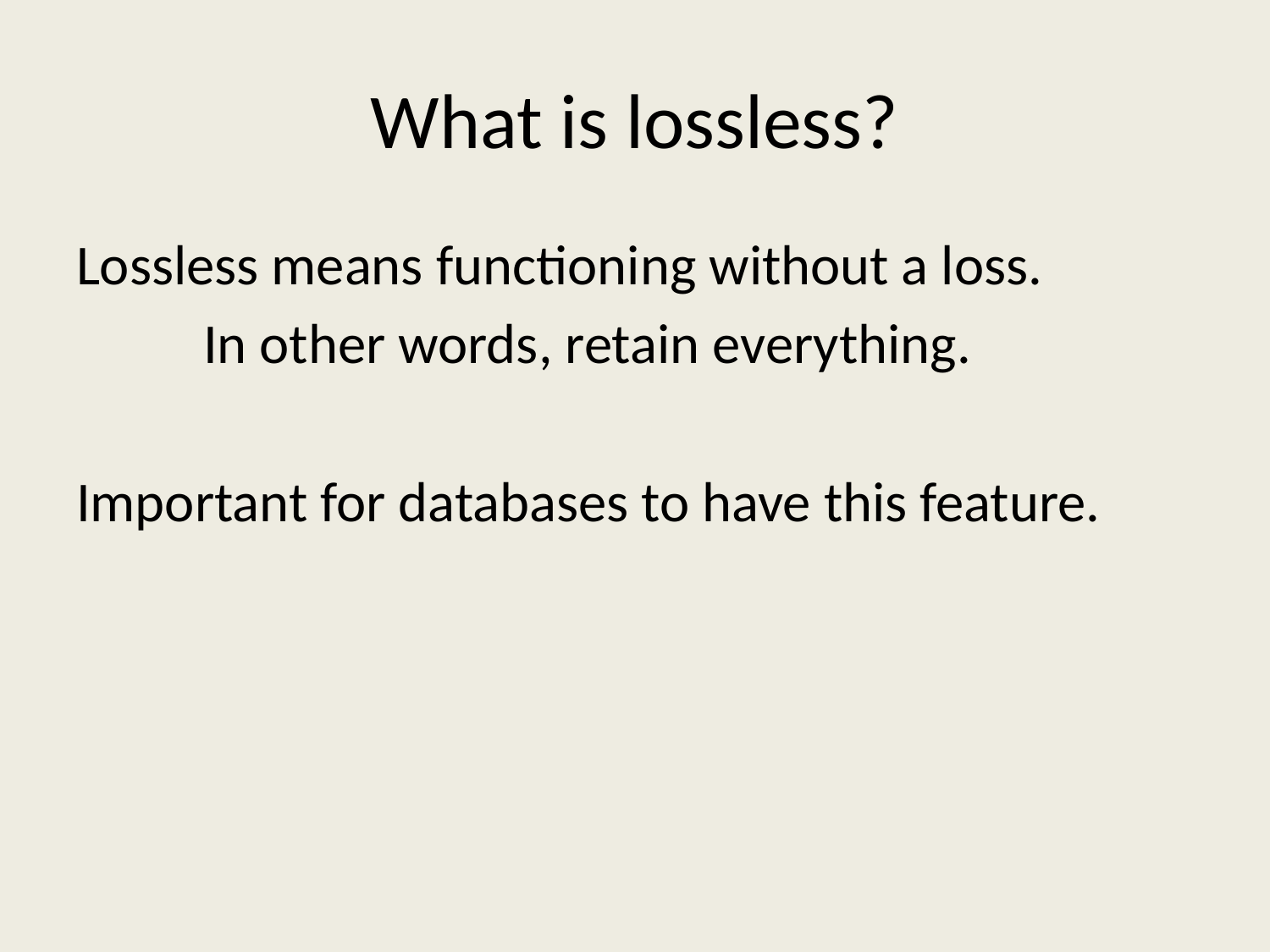

# What is lossless?
Lossless means functioning without a loss.
	In other words, retain everything.

Important for databases to have this feature.